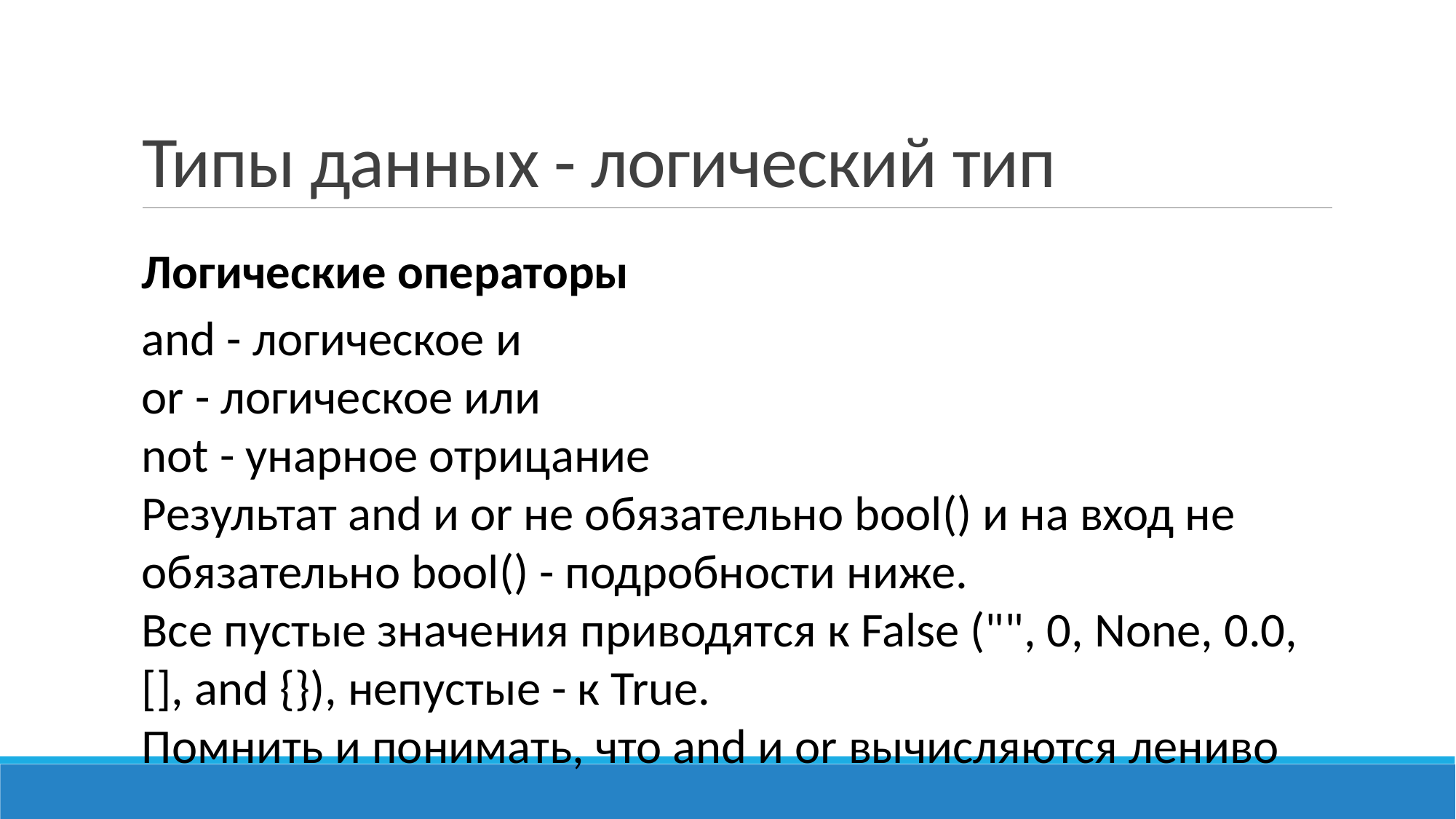

# Типы данных - логический тип
Логические операторы
and - логическое и
or - логическое или
not - унарное отрицание
Результат and и or не обязательно bool() и на вход не обязательно bool() - подробности ниже.
Все пустые значения приводятся к False ("", 0, None, 0.0, [], and {}), непустые - к True.
Помнить и понимать, что and и or вычисляются лениво